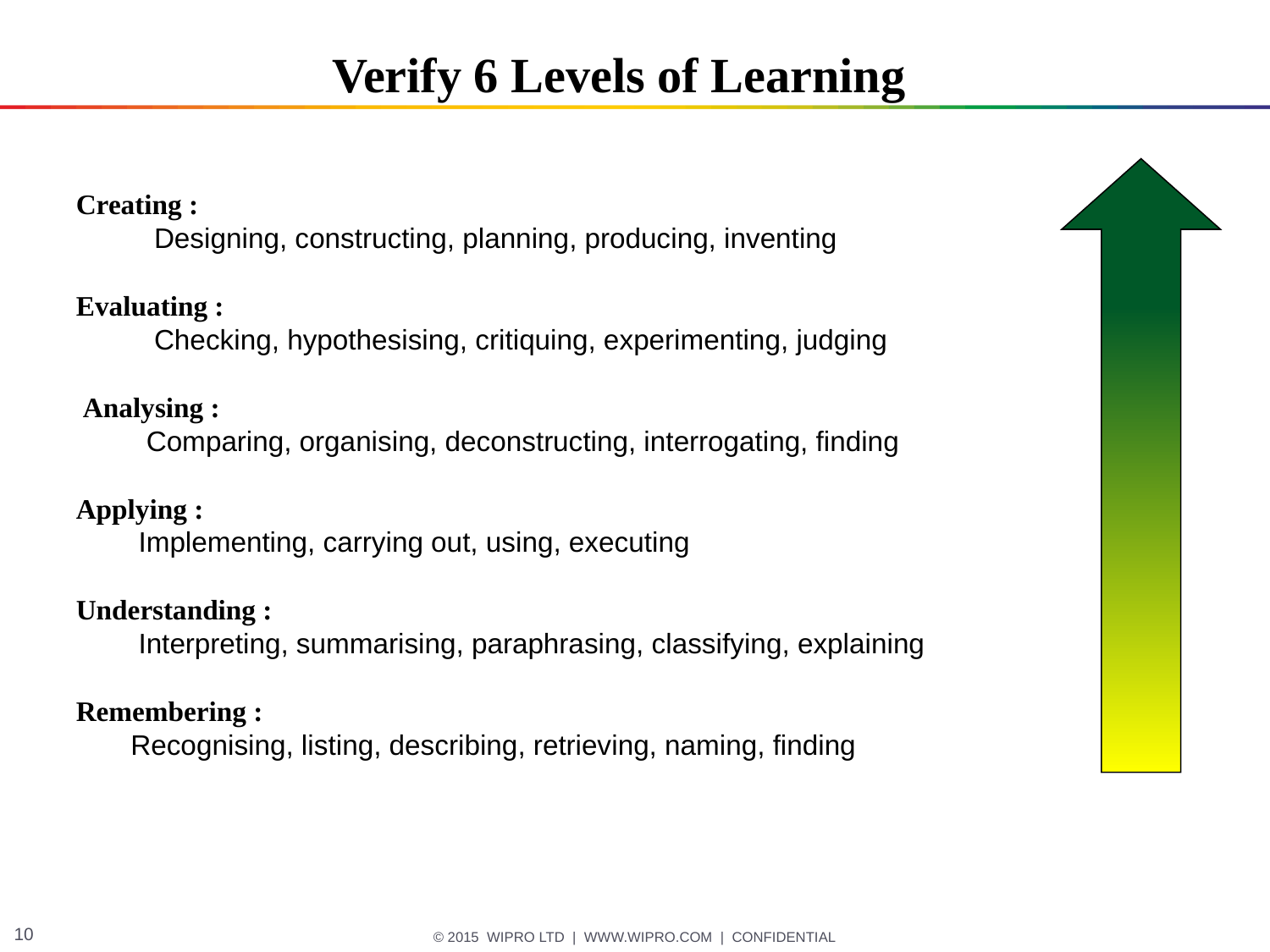

Verify 6 Levels of Learning

Creating :
          Designing, constructing, planning, producing, inventing
  
Evaluating :
          Checking, hypothesising, critiquing, experimenting, judging
 
 Analysing :
         Comparing, organising, deconstructing, interrogating, finding
 
Applying :
        Implementing, carrying out, using, executing
 
Understanding :
        Interpreting, summarising, paraphrasing, classifying, explaining
 
Remembering :
       Recognising, listing, describing, retrieving, naming, finding